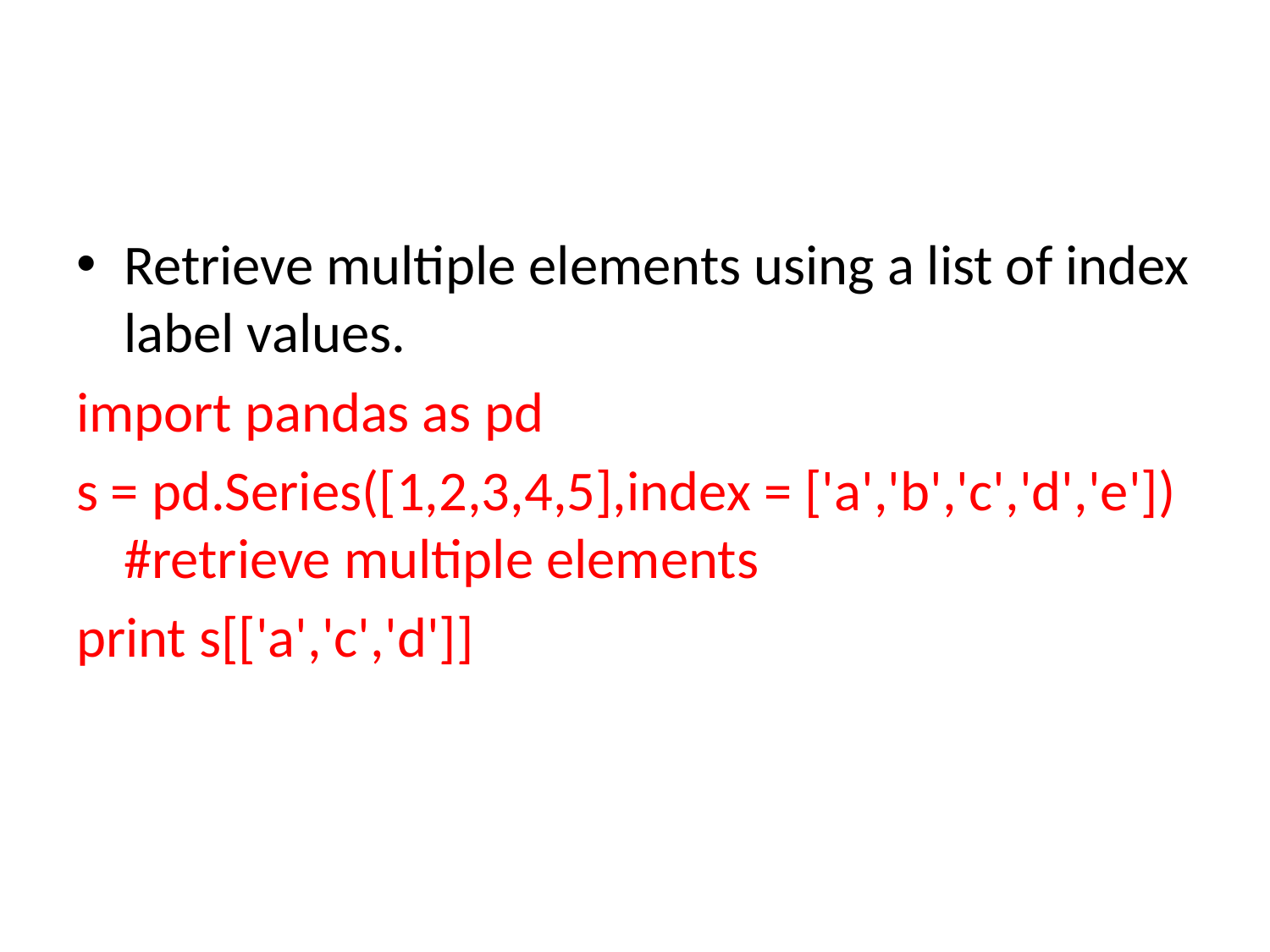

#
Retrieve multiple elements using a list of index label values.
import pandas as pd
s = pd.Series([1,2,3,4,5],index = ['a','b','c','d','e']) #retrieve multiple elements
print s[['a','c','d']]